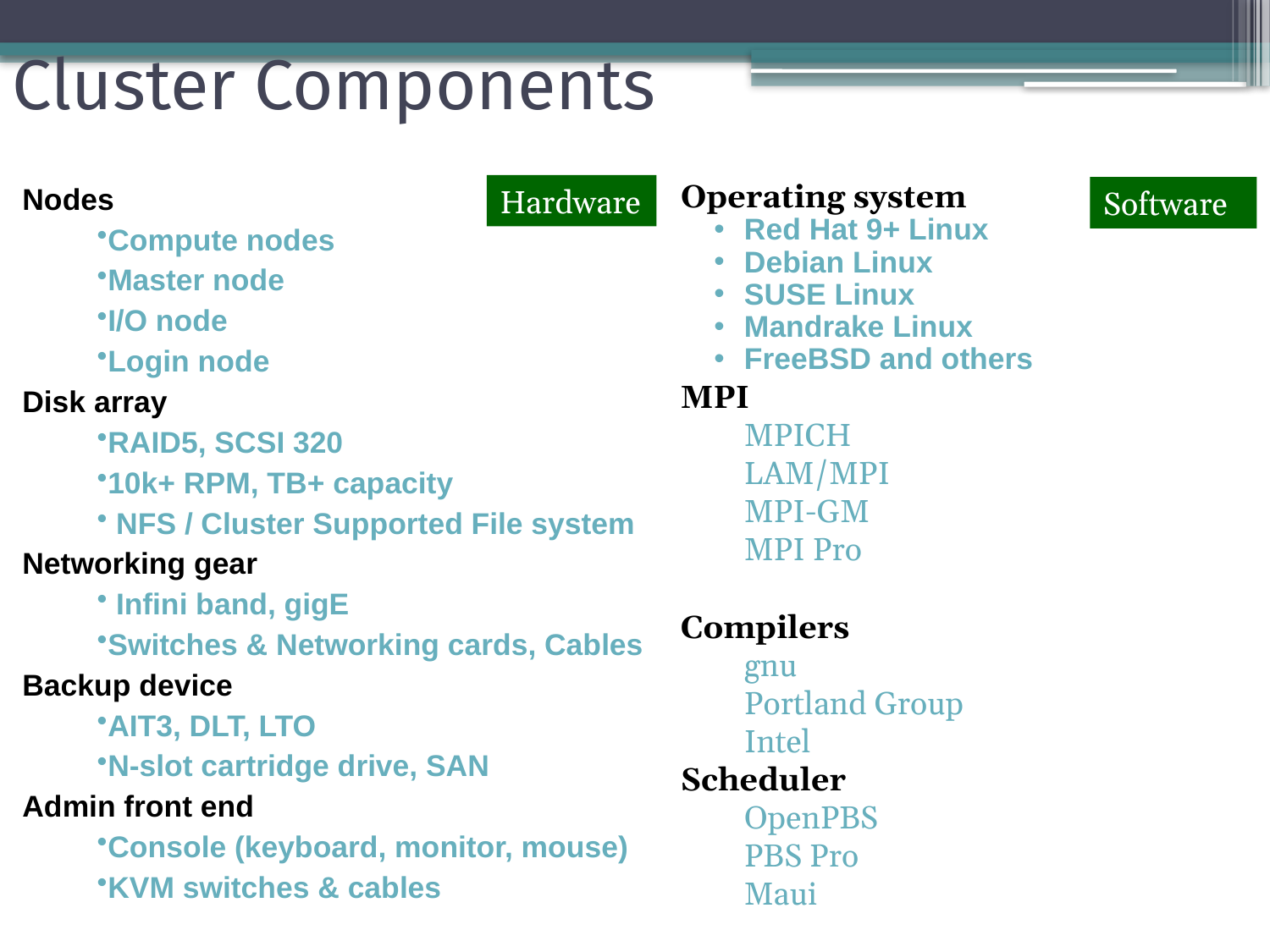

# Cluster Components
Operating system
Red Hat 9+ Linux
Debian Linux
SUSE Linux
Mandrake Linux
FreeBSD and others
MPI
MPICH
LAM/MPI
MPI-GM
MPI Pro

Compilers
gnu
Portland Group
Intel
Scheduler
OpenPBS
PBS Pro
Maui
Nodes
Compute nodes
Master node
I/O node
Login node
Disk array
RAID5, SCSI 320
10k+ RPM, TB+ capacity
 NFS / Cluster Supported File system
Networking gear
 Infini band, gigE
Switches & Networking cards, Cables
Backup device
AIT3, DLT, LTO
N-slot cartridge drive, SAN
Admin front end
Console (keyboard, monitor, mouse)
KVM switches & cables
Hardware
Software